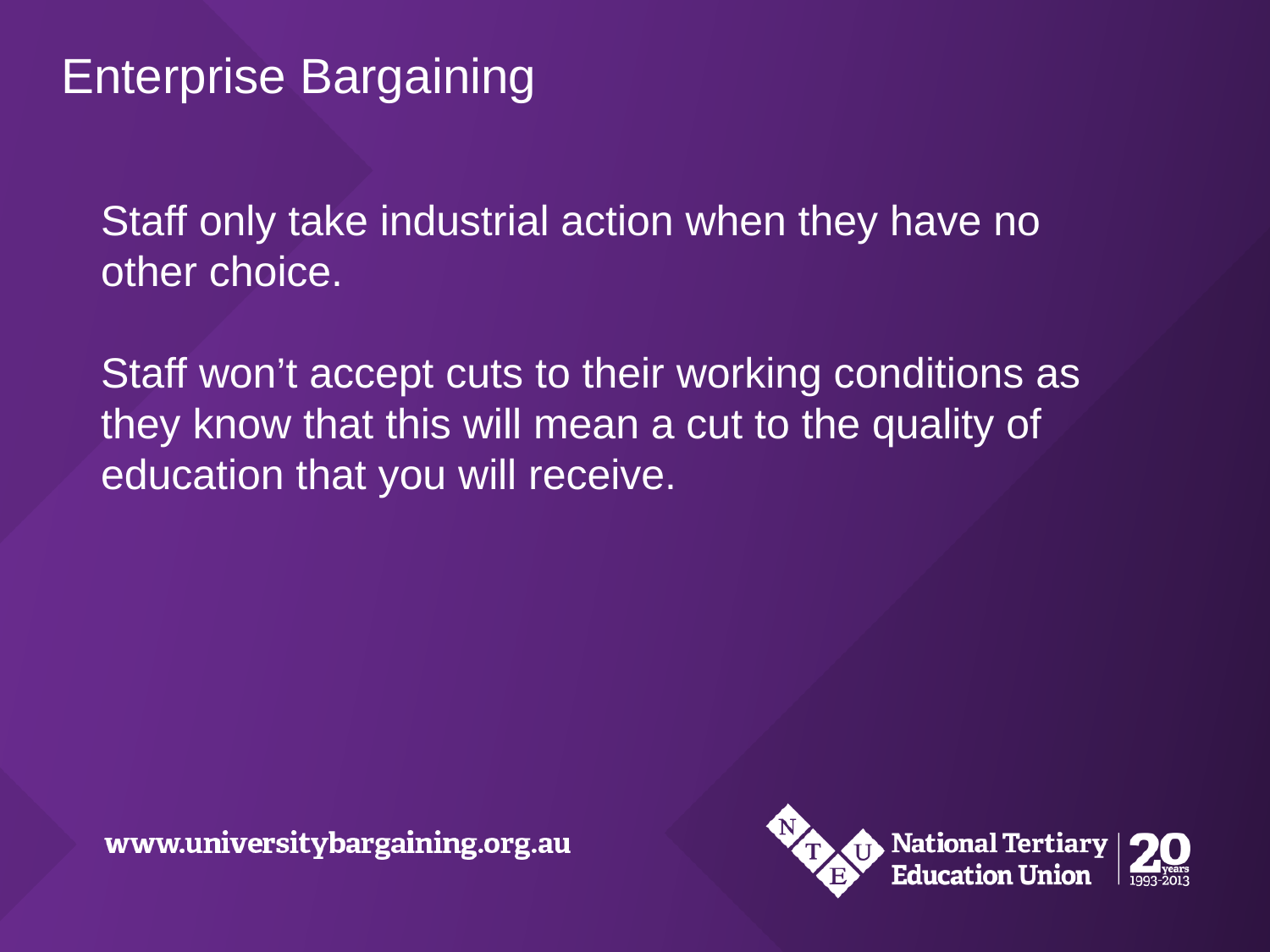

Staff only take industrial action when they have no other choice.

Staff won’t accept cuts to their working conditions as they know that this will mean a cut to the quality of education that you will receive.